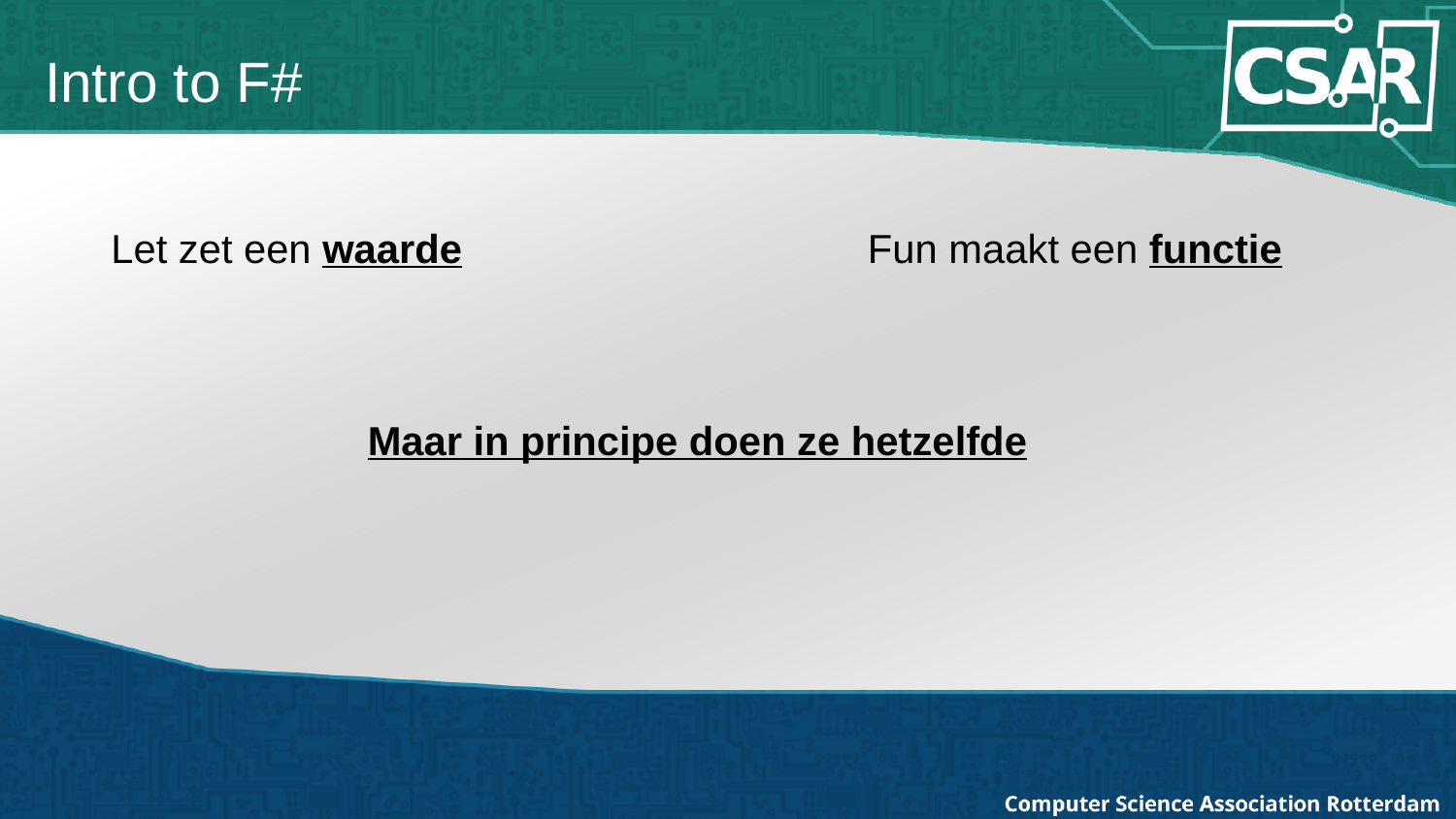

Intro to F#

Maar in principe doen ze hetzelfde
| Let zet een waarde | Fun maakt een functie |
| --- | --- |